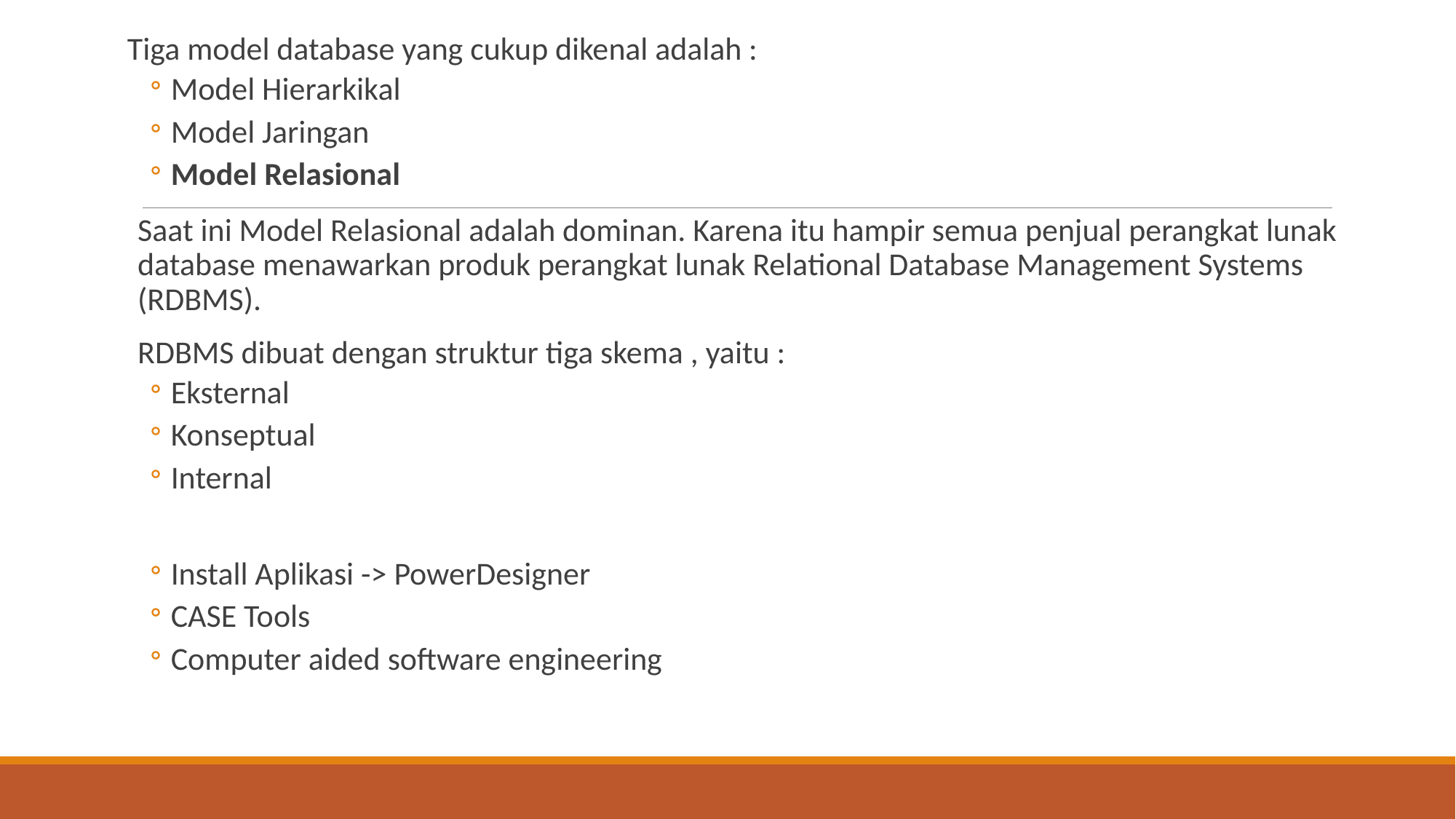

Tiga model database yang cukup dikenal adalah :
Model Hierarkikal
Model Jaringan
Model Relasional
Saat ini Model Relasional adalah dominan. Karena itu hampir semua penjual perangkat lunak database menawarkan produk perangkat lunak Relational Database Management Systems (RDBMS).
RDBMS dibuat dengan struktur tiga skema , yaitu :
Eksternal
Konseptual
Internal

Install Aplikasi -> PowerDesigner
CASE Tools
Computer aided software engineering